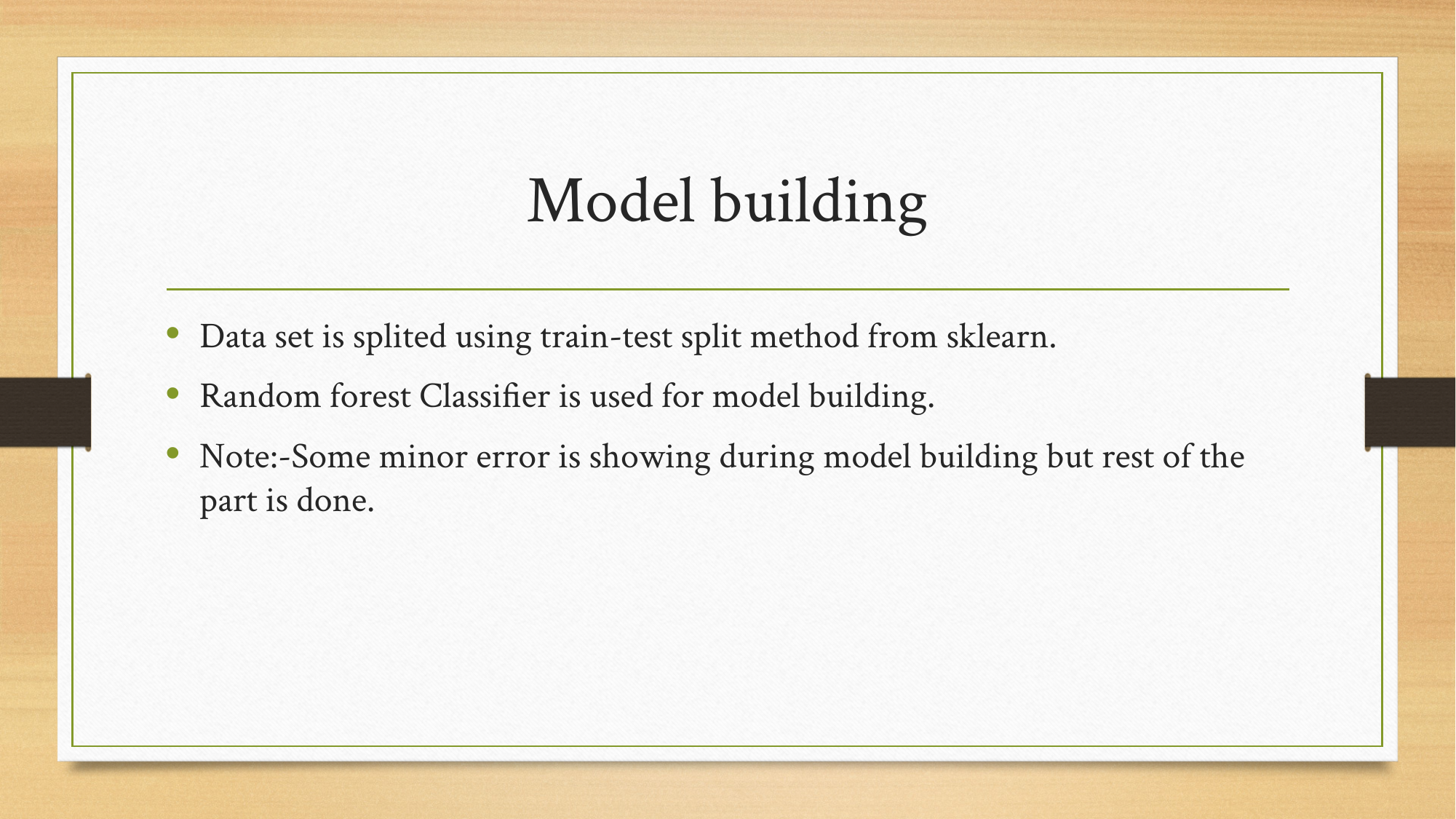

# Model building
Data set is splited using train-test split method from sklearn.
Random forest Classifier is used for model building.
Note:-Some minor error is showing during model building but rest of the part is done.